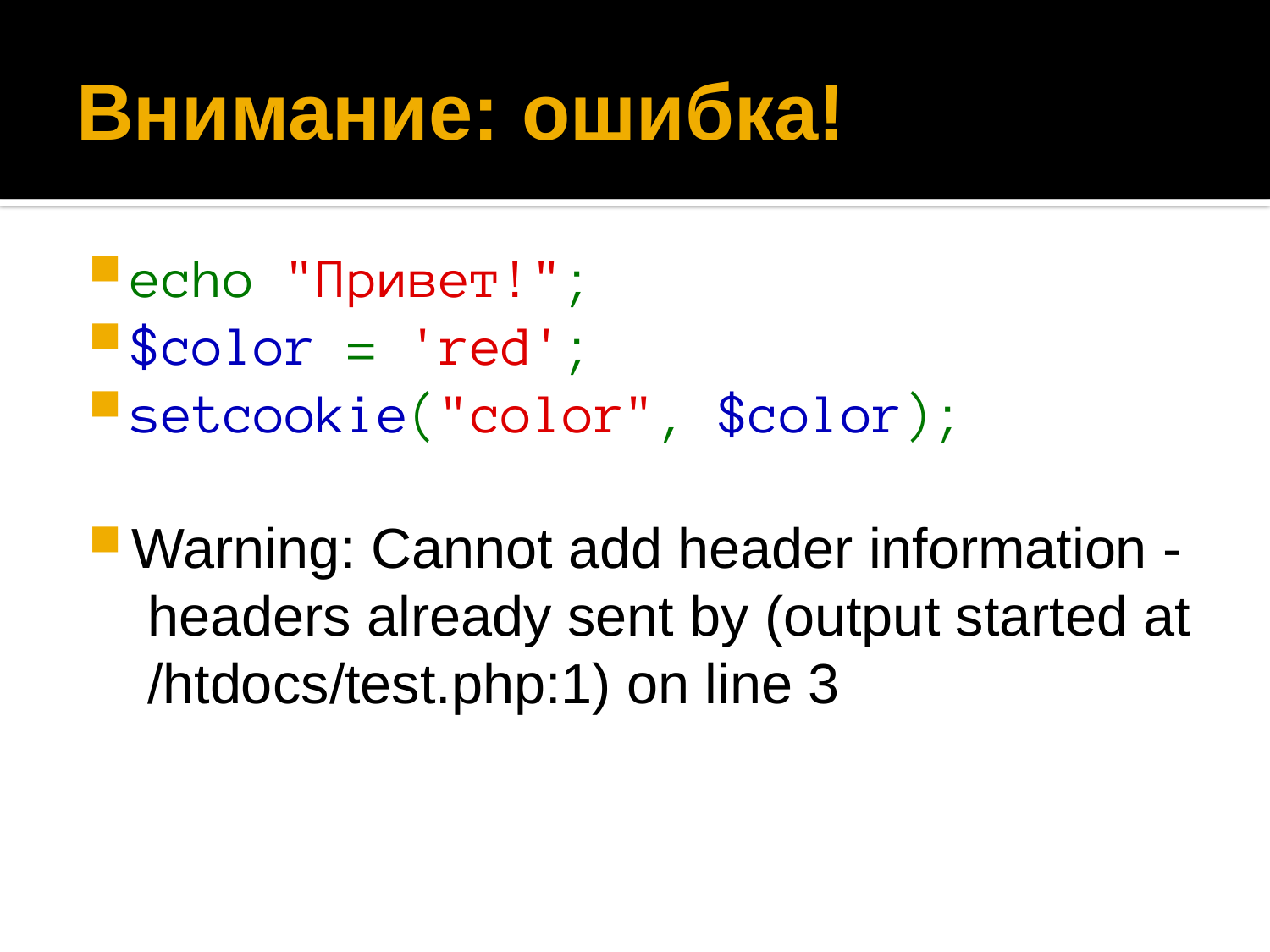

# Внимание: ошибка!
echo "Привет!";
$color = 'red';
setcookie("color", $color);

Warning: Cannot add header information - headers already sent by (output started at /htdocs/test.php:1) on line 3